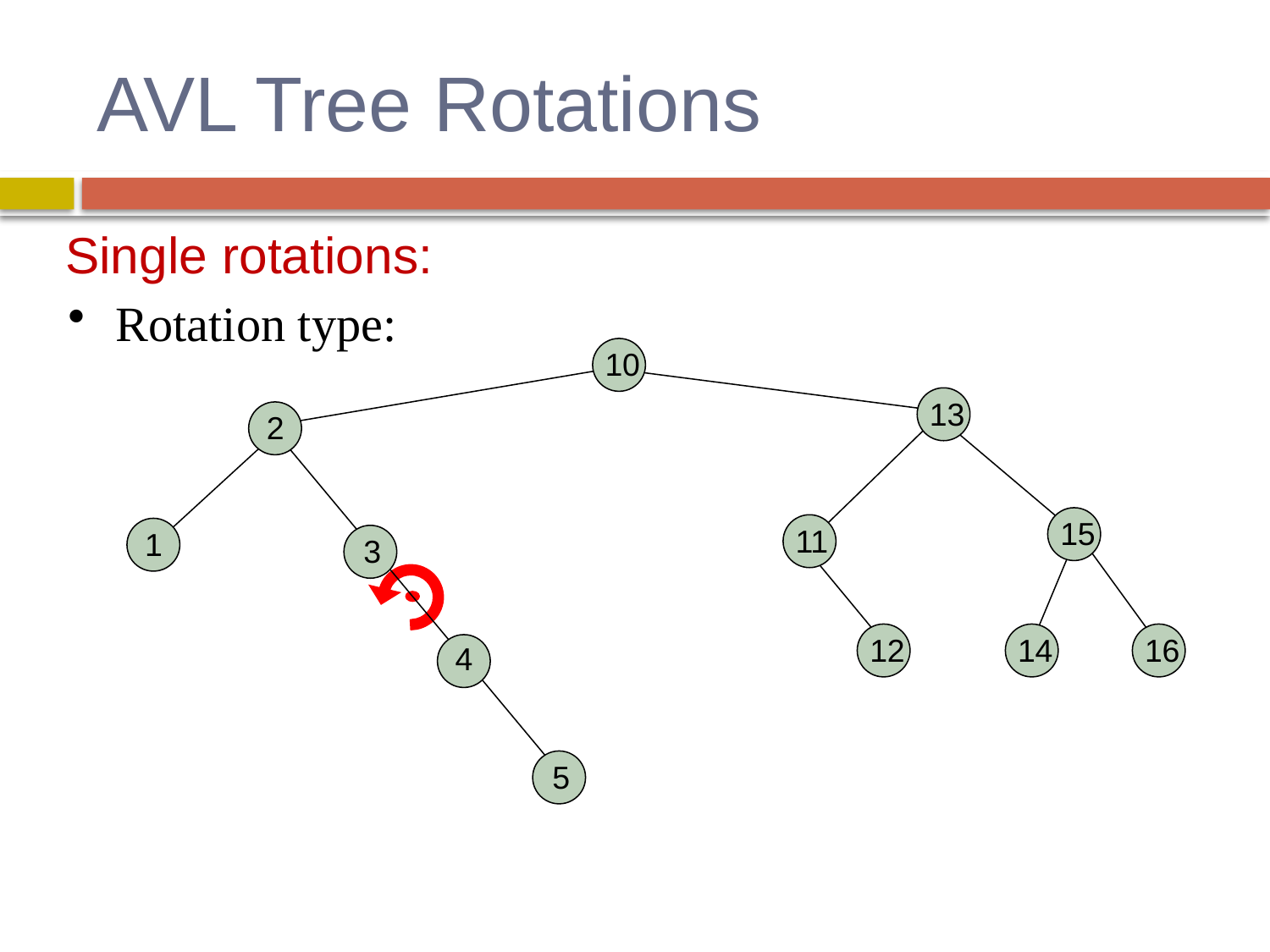

# AVL Tree Rotations
Single rotations:
Rotation type:
10
13
2
15
11
1
3
12
14
16
4
5